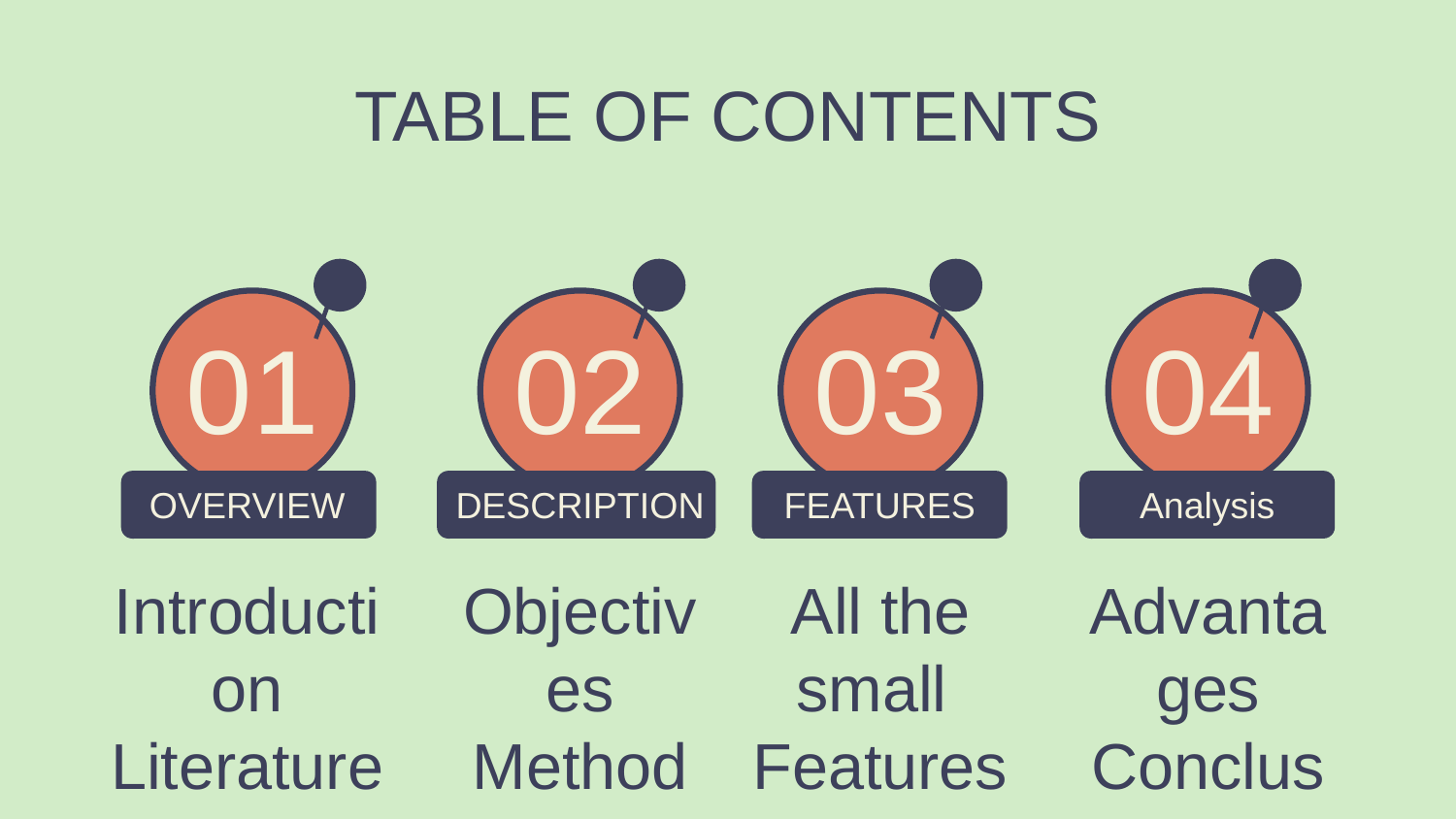

# TABLE OF CONTENTS

01
02
03
04

Analysis
FEATURES
OVERVIEW
DESCRIPTION
Introduction
Literature Survey
Problem Statement
All the small
Features
included in program
Objectives
Methodology
Advantages
Conclusion
Reference